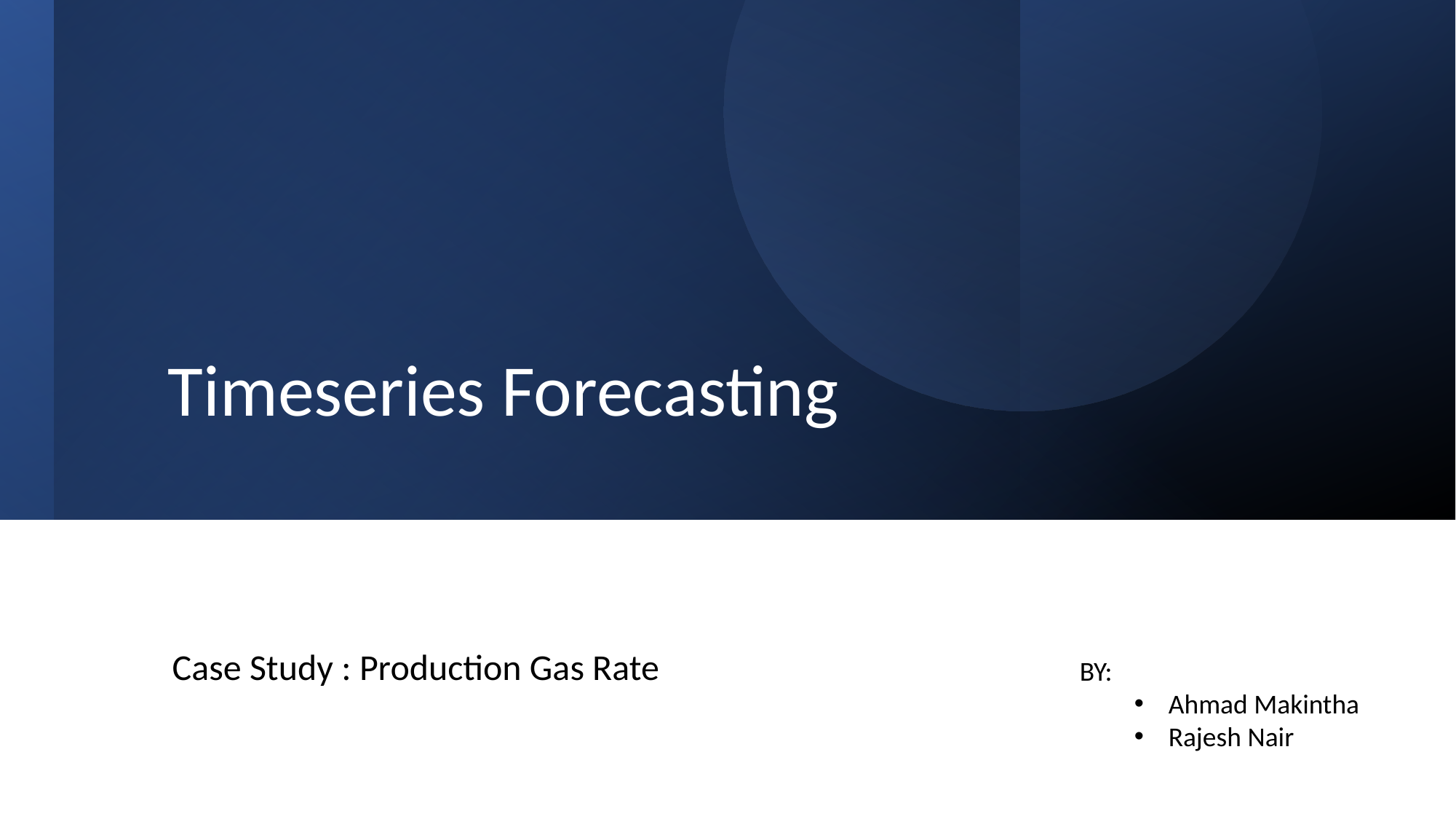

# Timeseries Forecasting
Case Study : Production Gas Rate
BY:
Ahmad Makintha
Rajesh Nair